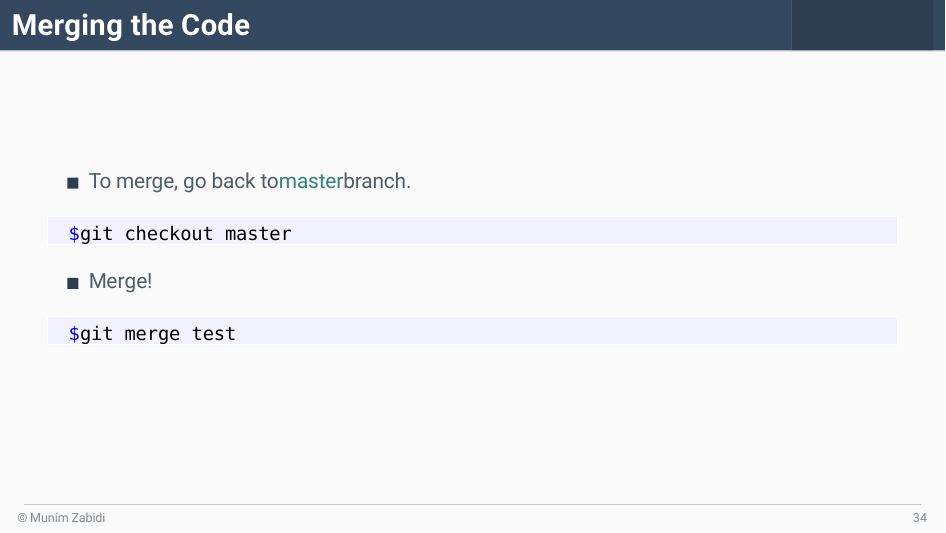

Merging the Code
To merge, go back tomasterbranch.

$git checkout master
Merge!

$git merge test

© Muním Zabidi
34